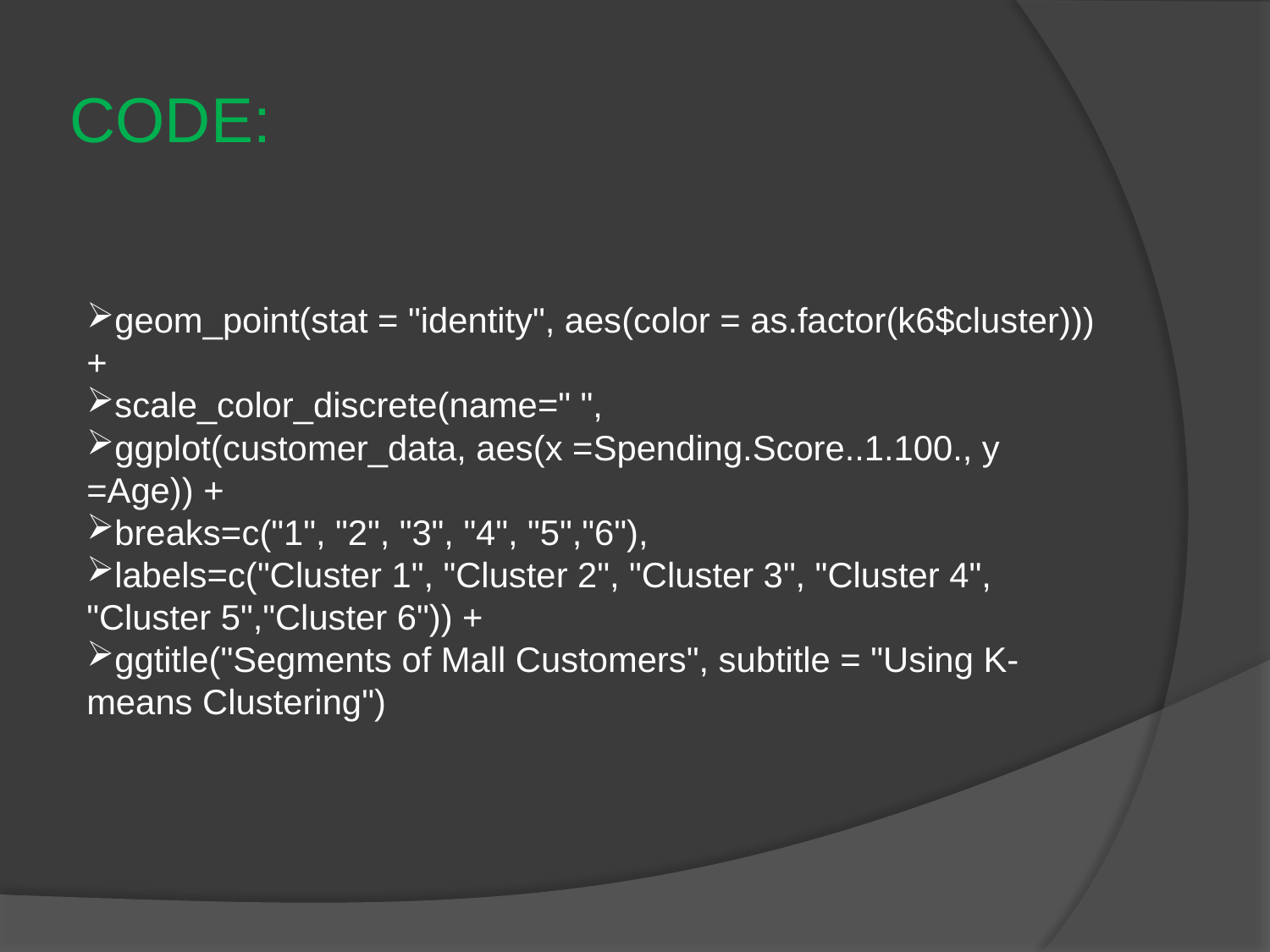

# CODE:

geom_point(stat = "identity", aes(color = as.factor(k6$cluster))) +
scale_color_discrete(name=" ",
ggplot(customer_data, aes(x =Spending.Score..1.100., y =Age)) +
breaks=c("1", "2", "3", "4", "5","6"),
labels=c("Cluster 1", "Cluster 2", "Cluster 3", "Cluster 4", "Cluster 5","Cluster 6")) +
ggtitle("Segments of Mall Customers", subtitle = "Using K-means Clustering")